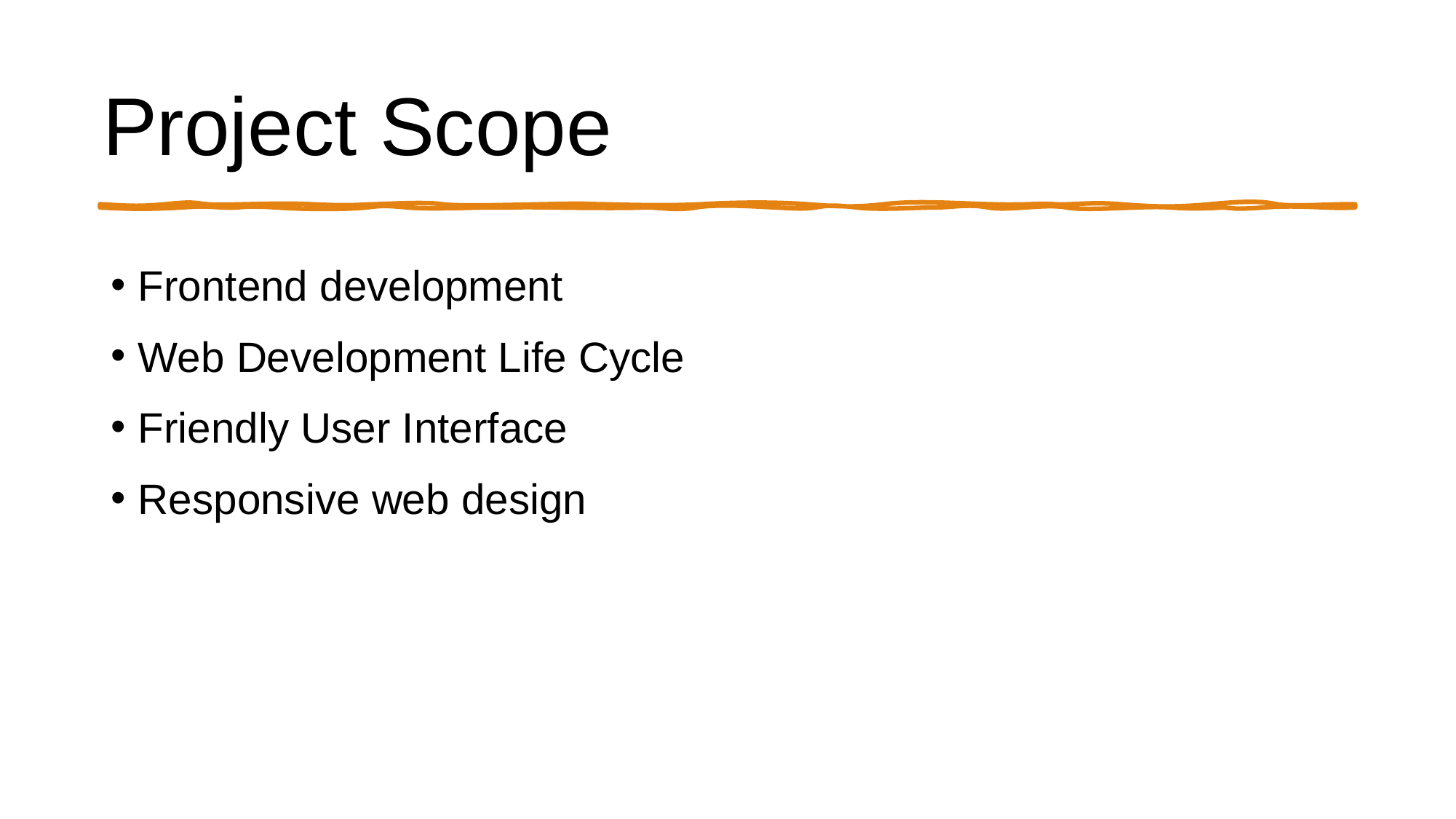

# Project Scope
Frontend development
Web Development Life Cycle
Friendly User Interface
Responsive web design